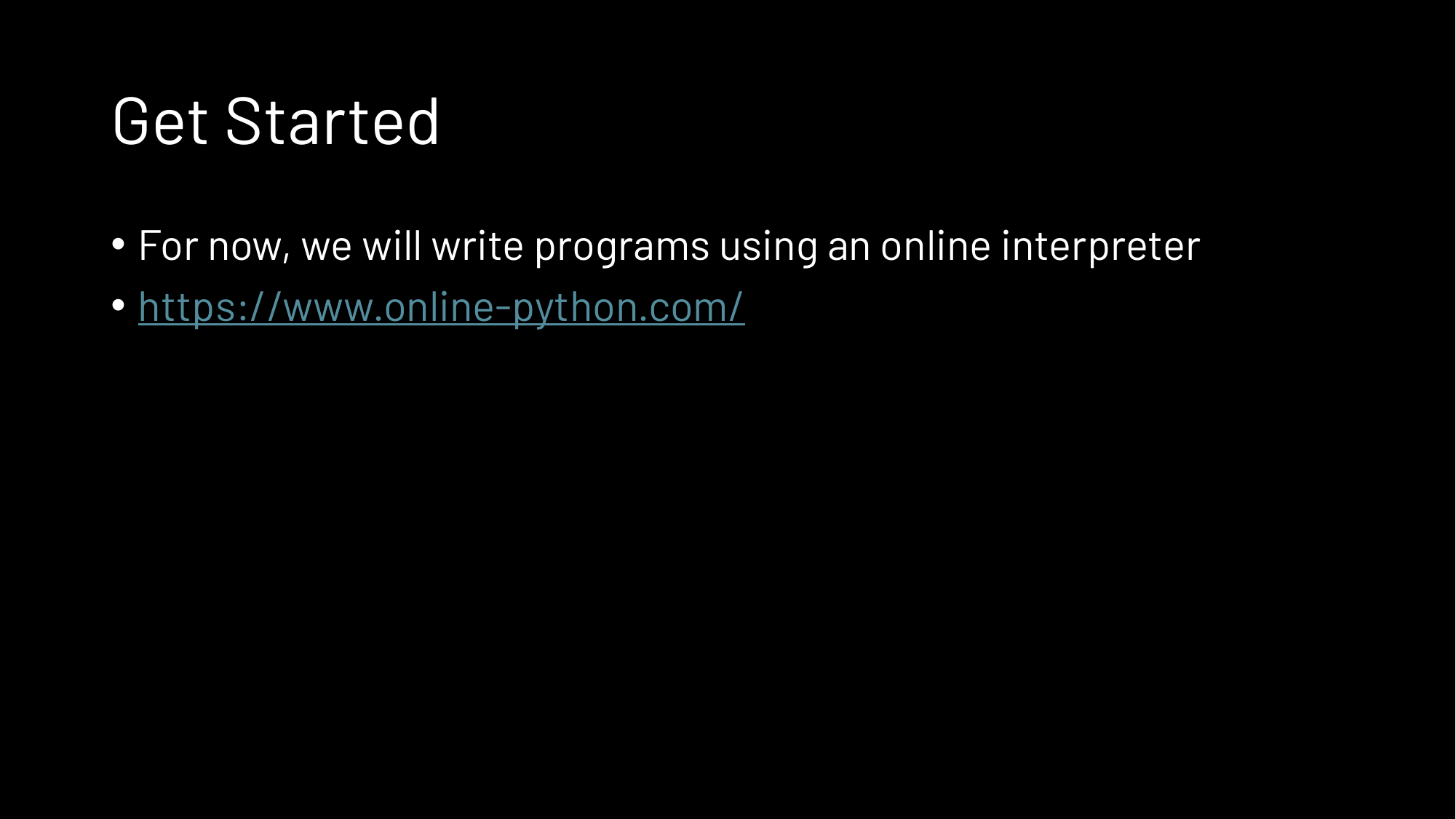

# Get Started
For now, we will write programs using an online interpreter
https://www.online-python.com/